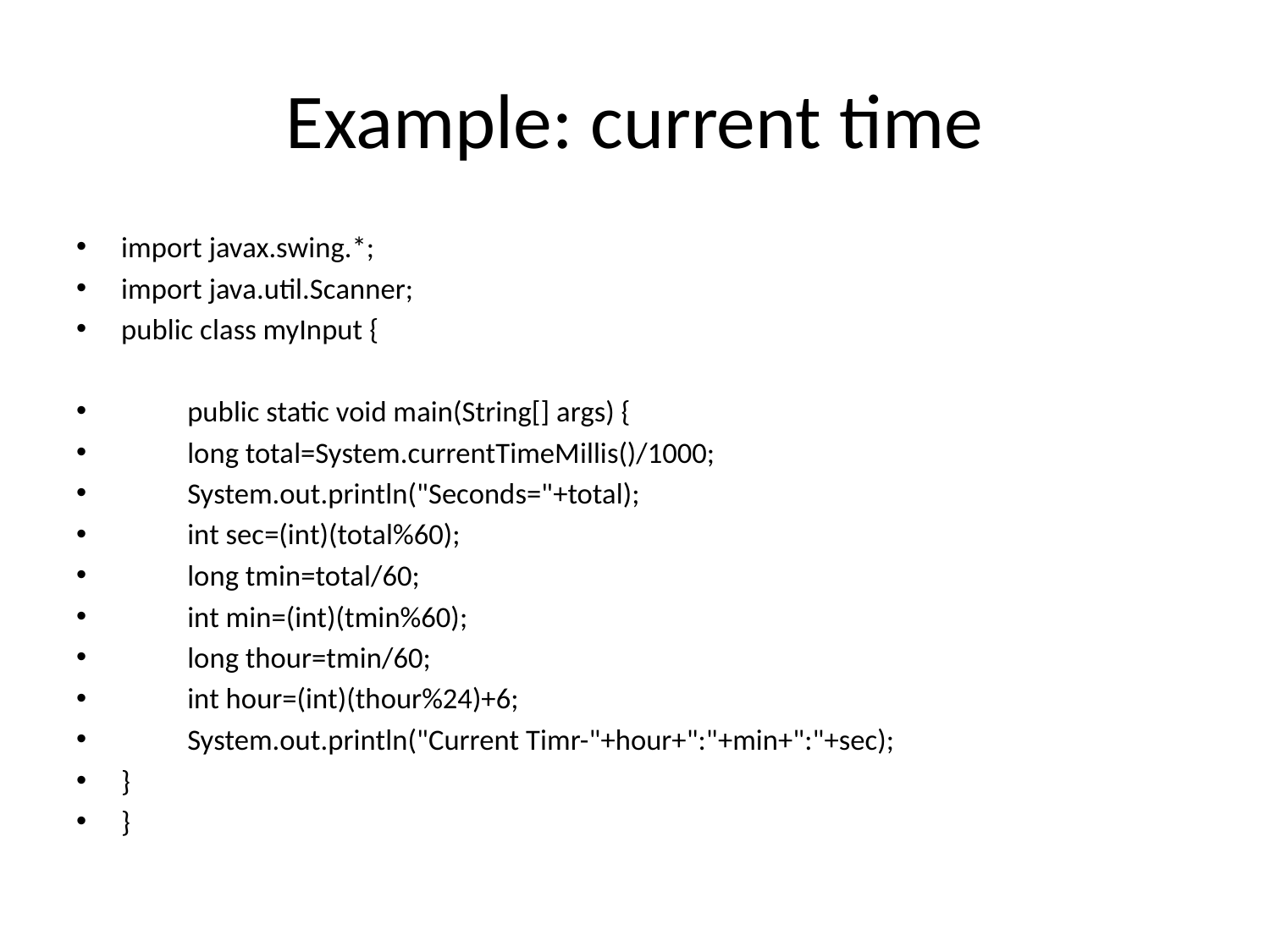

# Example: current time
import javax.swing.*;
import java.util.Scanner;
public class myInput {

	public static void main(String[] args) {
	long total=System.currentTimeMillis()/1000;
	System.out.println("Seconds="+total);
	int sec=(int)(total%60);
	long tmin=total/60;
	int min=(int)(tmin%60);
	long thour=tmin/60;
	int hour=(int)(thour%24)+6;
	System.out.println("Current Timr-"+hour+":"+min+":"+sec);
}
}